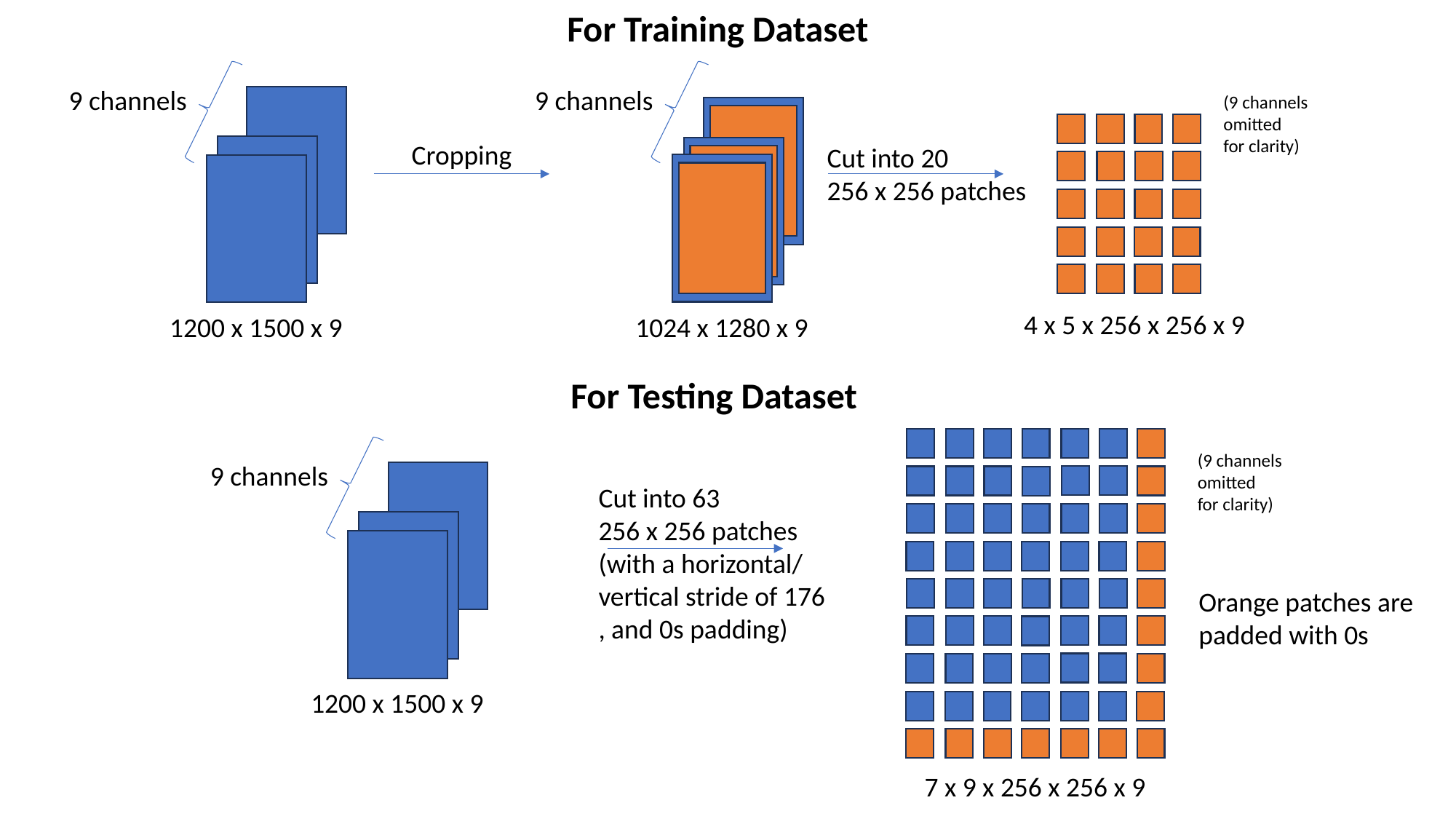

For Training Dataset

9 channels
9 channels
(9 channels
omitted
for clarity)

Cropping
Cut into 20
256 x 256 patches

4 x 5 x 256 x 256 x 9
1200 x 1500 x 9
1024 x 1280 x 9
For Testing Dataset

(9 channels
omitted
for clarity)
9 channels

Cut into 63
256 x 256 patches
(with a horizontal/
vertical stride of 176
, and 0s padding)

Orange patches are
padded with 0s

1200 x 1500 x 9

7 x 9 x 256 x 256 x 9